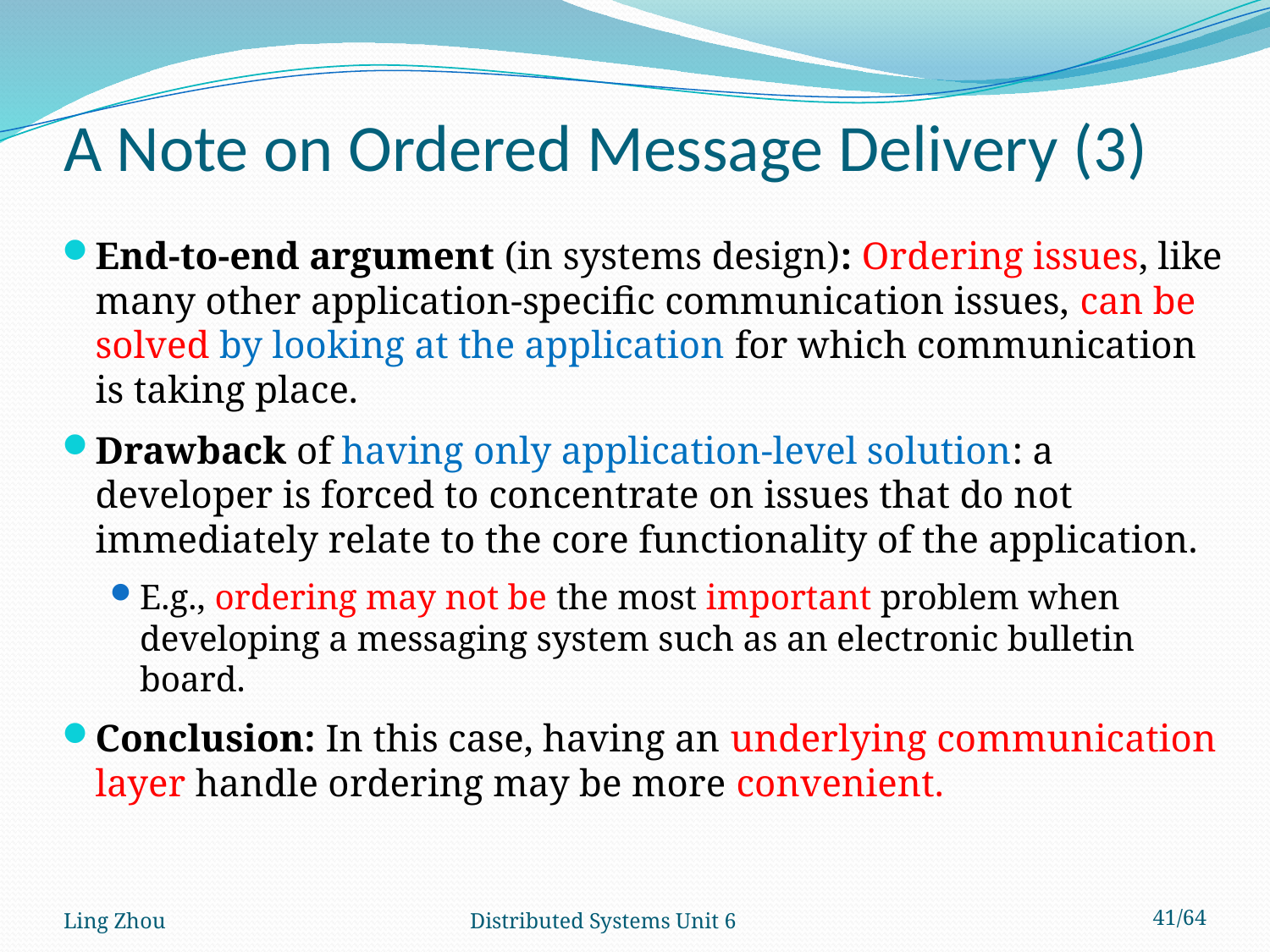

# A Note on Ordered Message Delivery (3)
End-to-end argument (in systems design): Ordering issues, like many other application-specific communication issues, can be solved by looking at the application for which communication is taking place.
Drawback of having only application-level solution: a developer is forced to concentrate on issues that do not immediately relate to the core functionality of the application.
E.g., ordering may not be the most important problem when developing a messaging system such as an electronic bulletin board.
Conclusion: In this case, having an underlying communication layer handle ordering may be more convenient.

Ling Zhou
Distributed Systems Unit 6
41/64